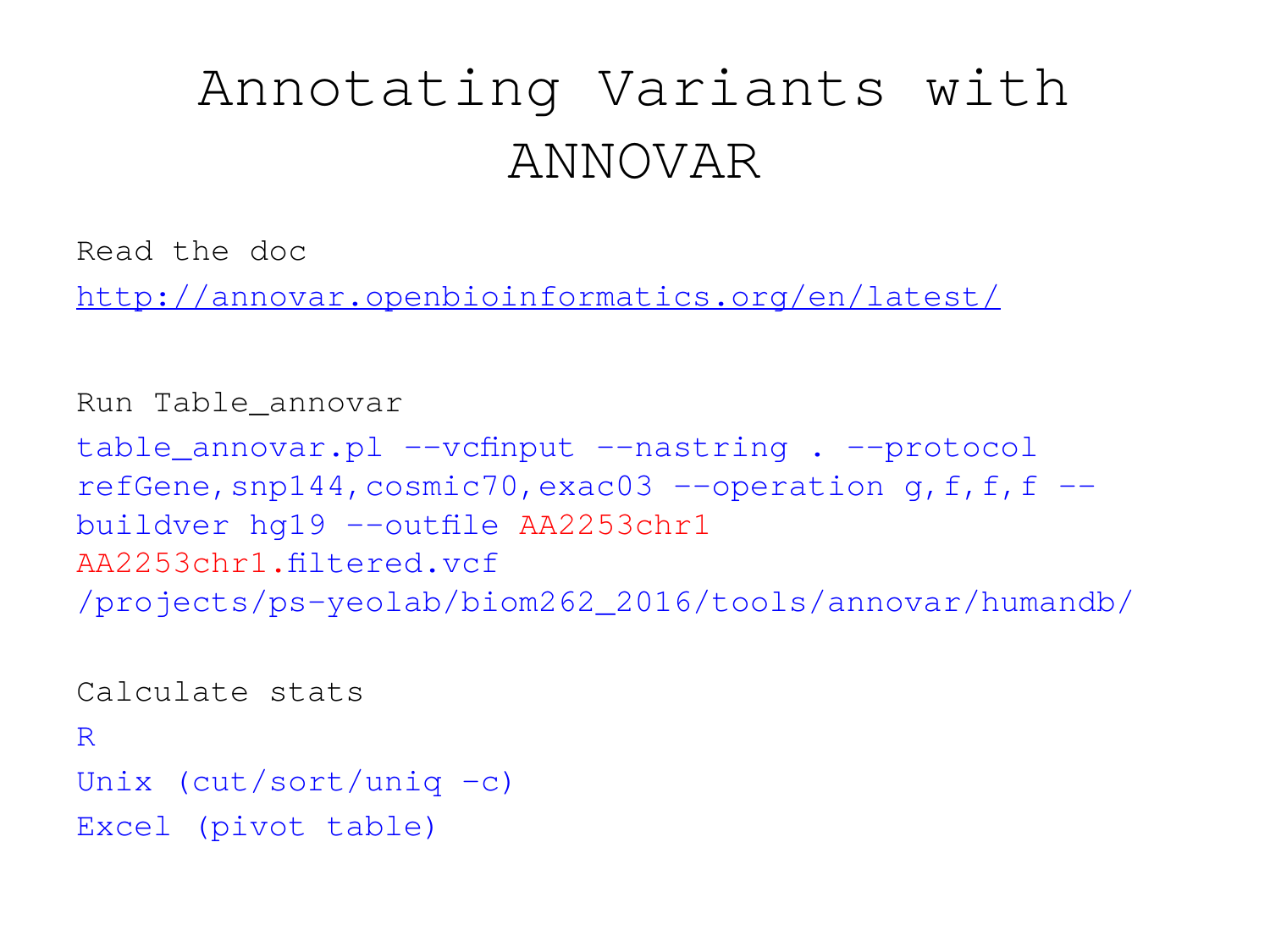

# Annotating Variants with ANNOVAR
Read the doc
http://annovar.openbioinformatics.org/en/latest/

Run Table_annovar
table_annovar.pl --vcfinput --nastring . --protocol refGene,snp144,cosmic70,exac03 --operation g,f,f,f --buildver hg19 --outfile AA2253chr1 AA2253chr1.filtered.vcf /projects/ps-yeolab/biom262_2016/tools/annovar/humandb/

Calculate stats
R
Unix (cut/sort/uniq –c)
Excel (pivot table)